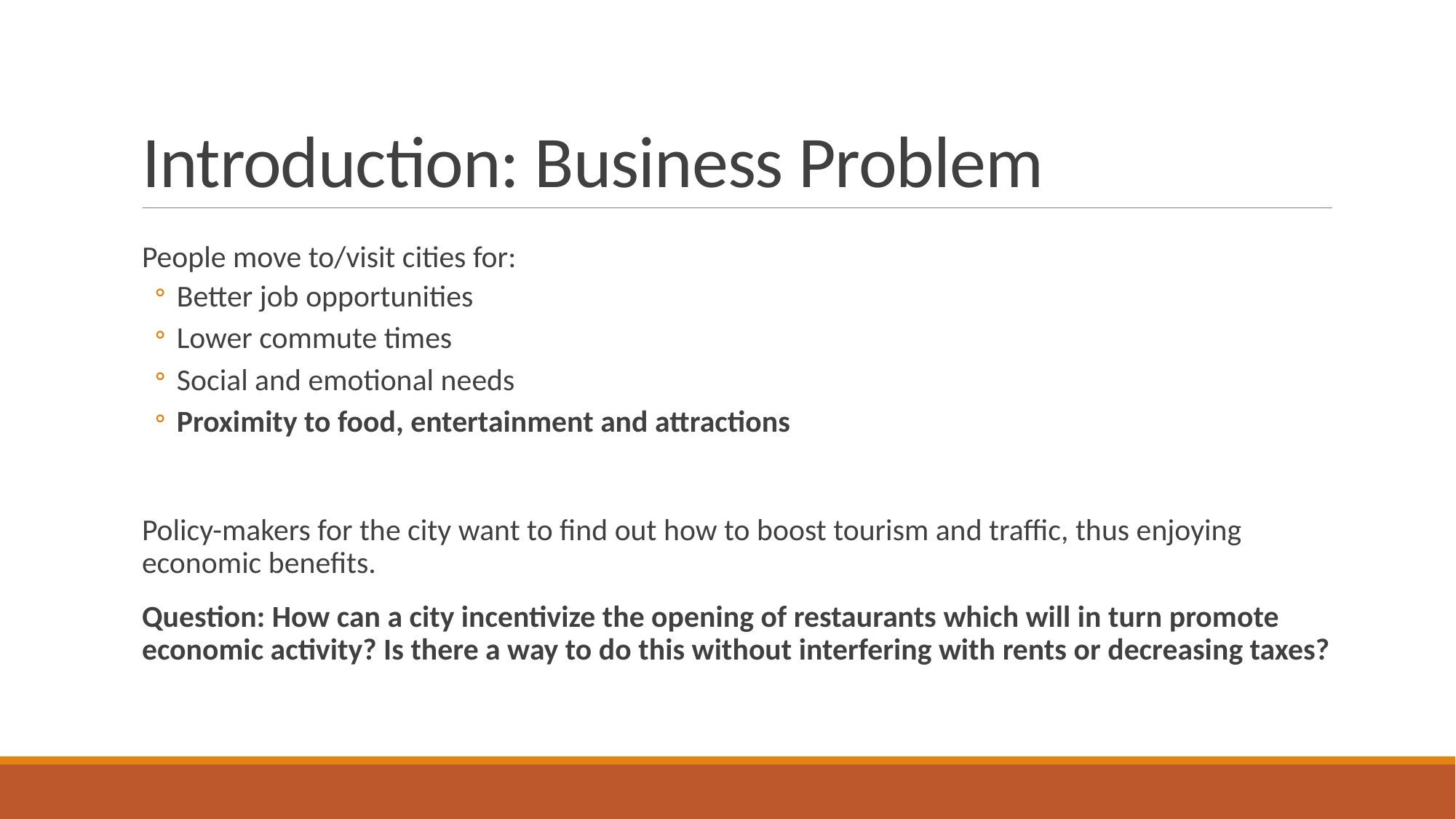

# Introduction: Business Problem
People move to/visit cities for:
Better job opportunities
Lower commute times
Social and emotional needs
Proximity to food, entertainment and attractions

Policy-makers for the city want to find out how to boost tourism and traffic, thus enjoying economic benefits.
Question: How can a city incentivize the opening of restaurants which will in turn promote economic activity? Is there a way to do this without interfering with rents or decreasing taxes?